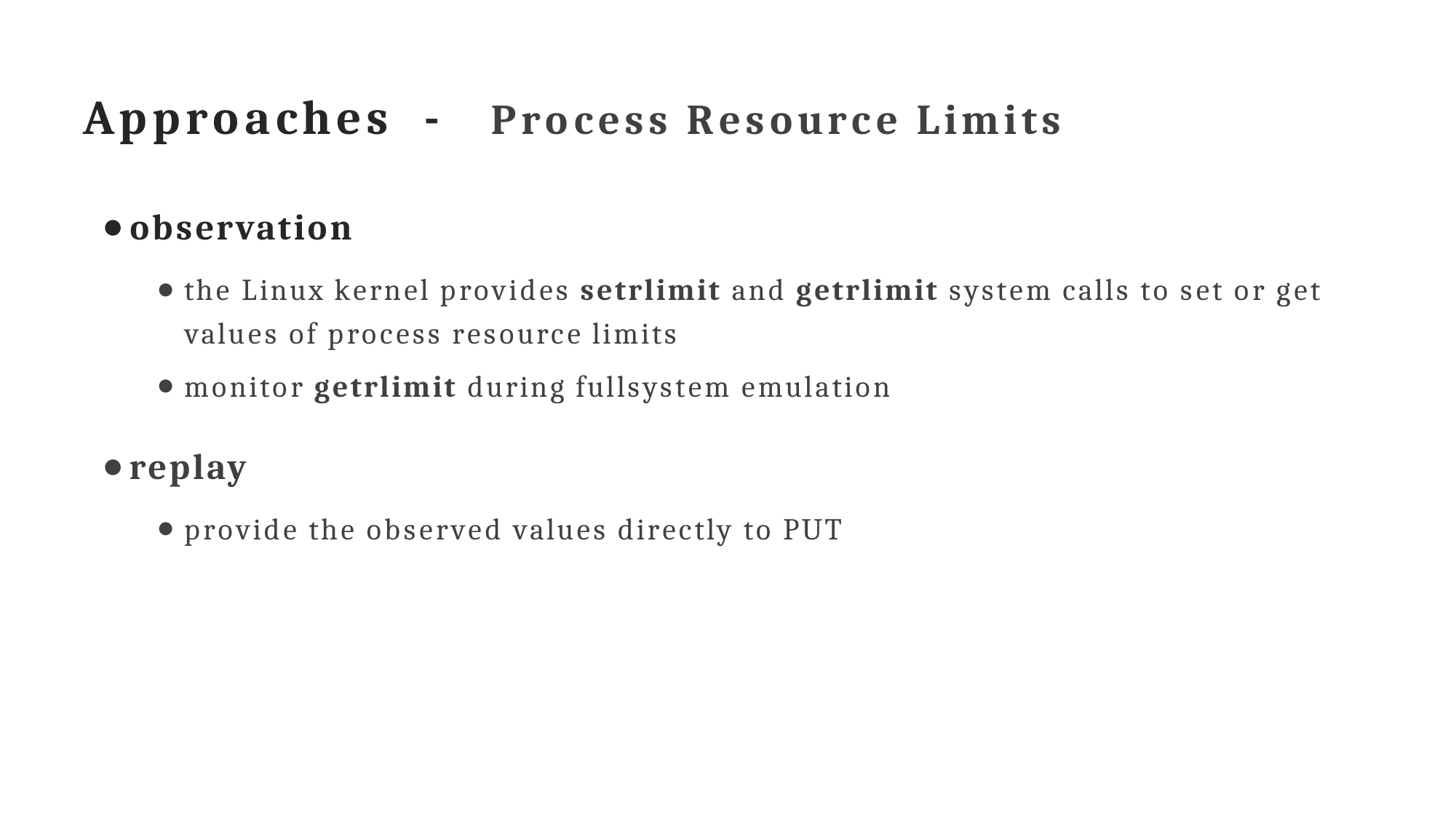

# Approaches  -   Process Resource Limits
observation
the Linux kernel provides setrlimit and getrlimit system calls to set or get values of process resource limits
monitor getrlimit during fullsystem emulation
replay
provide the observed values directly to PUT